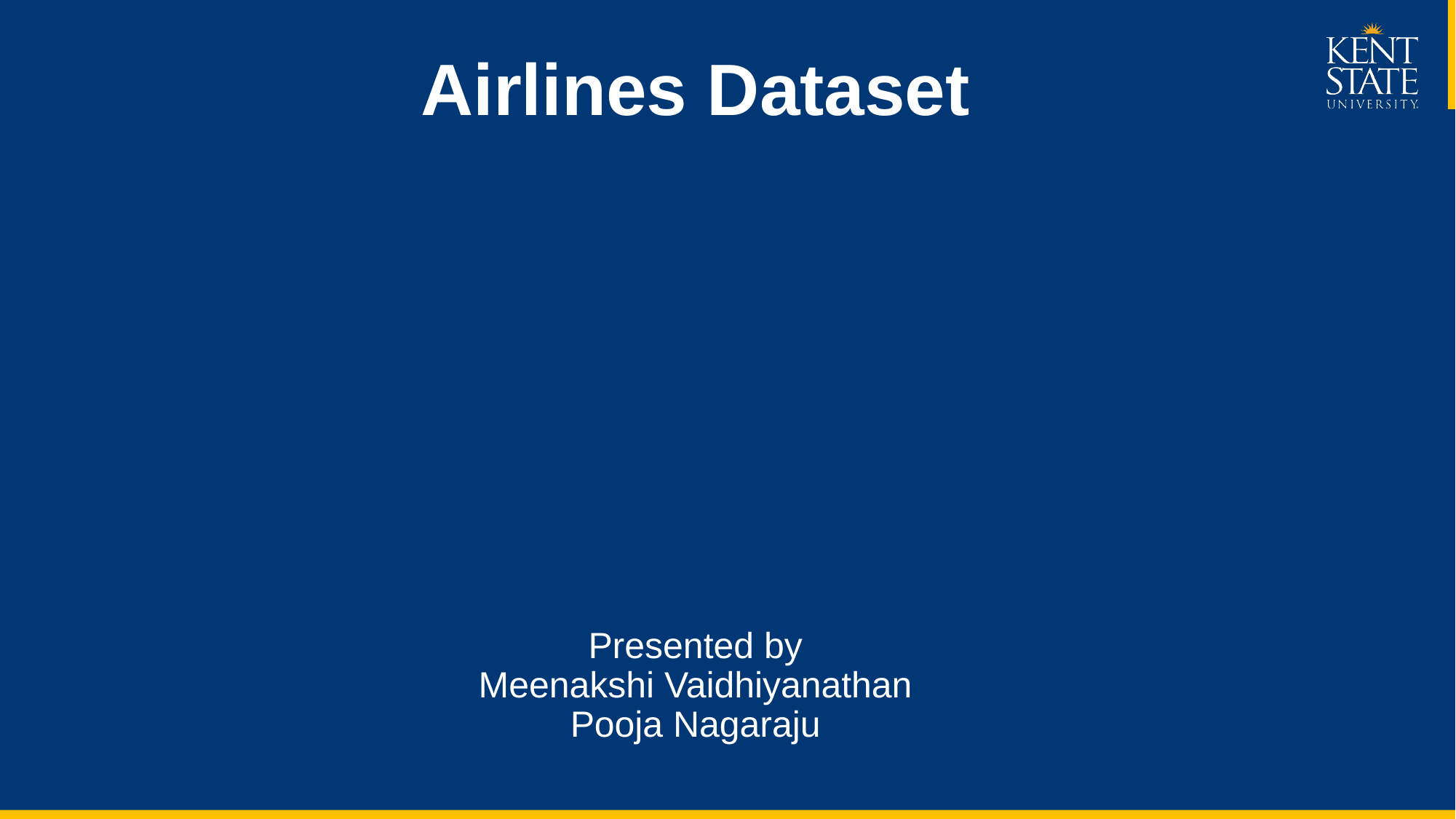

# Airlines Dataset
Presented by
Meenakshi Vaidhiyanathan
Pooja Nagaraju